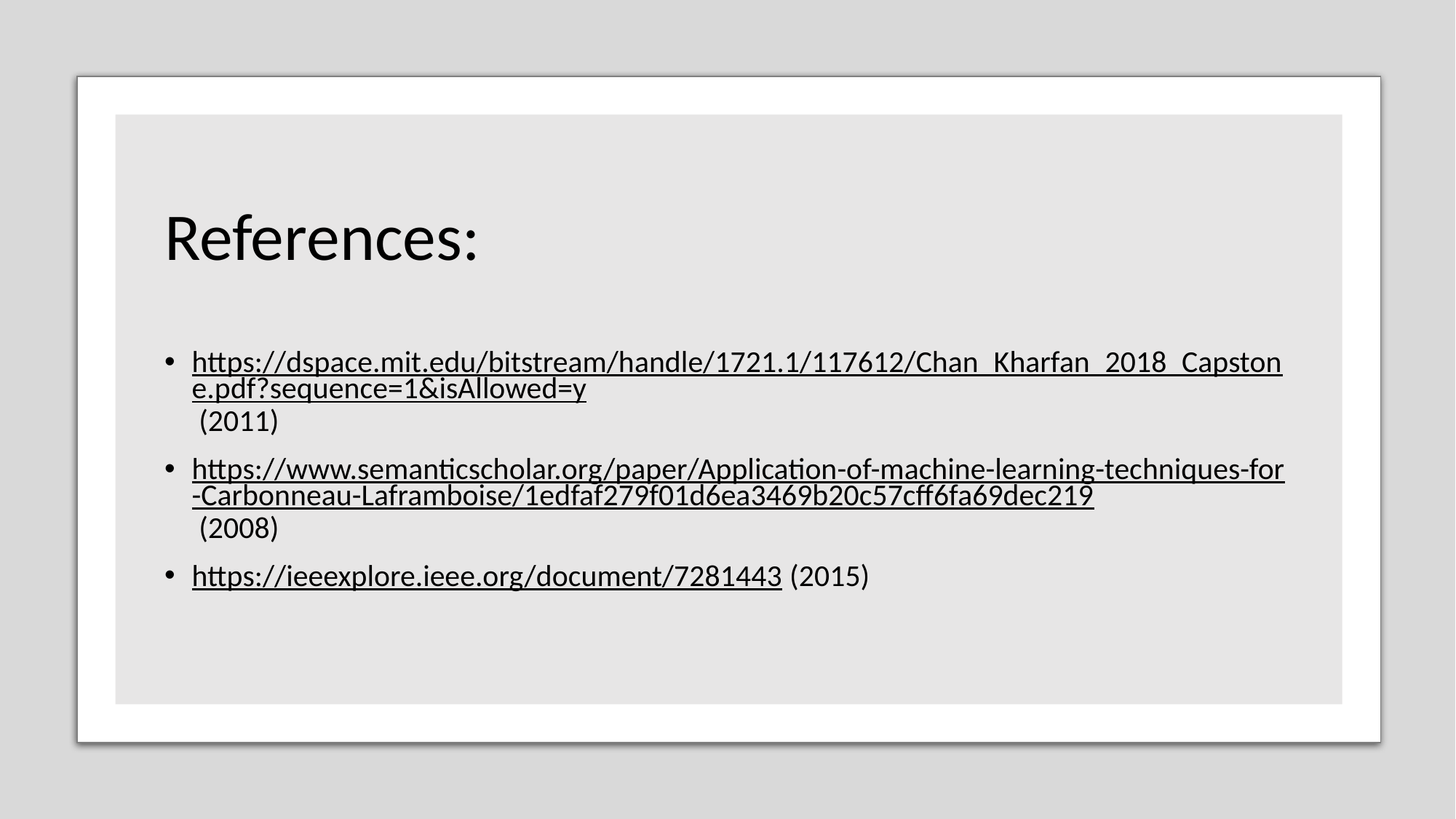

# References:
https://dspace.mit.edu/bitstream/handle/1721.1/117612/Chan_Kharfan_2018_Capstone.pdf?sequence=1&isAllowed=y (2011)
https://www.semanticscholar.org/paper/Application-of-machine-learning-techniques-for-Carbonneau-Laframboise/1edfaf279f01d6ea3469b20c57cff6fa69dec219 (2008)
https://ieeexplore.ieee.org/document/7281443 (2015)